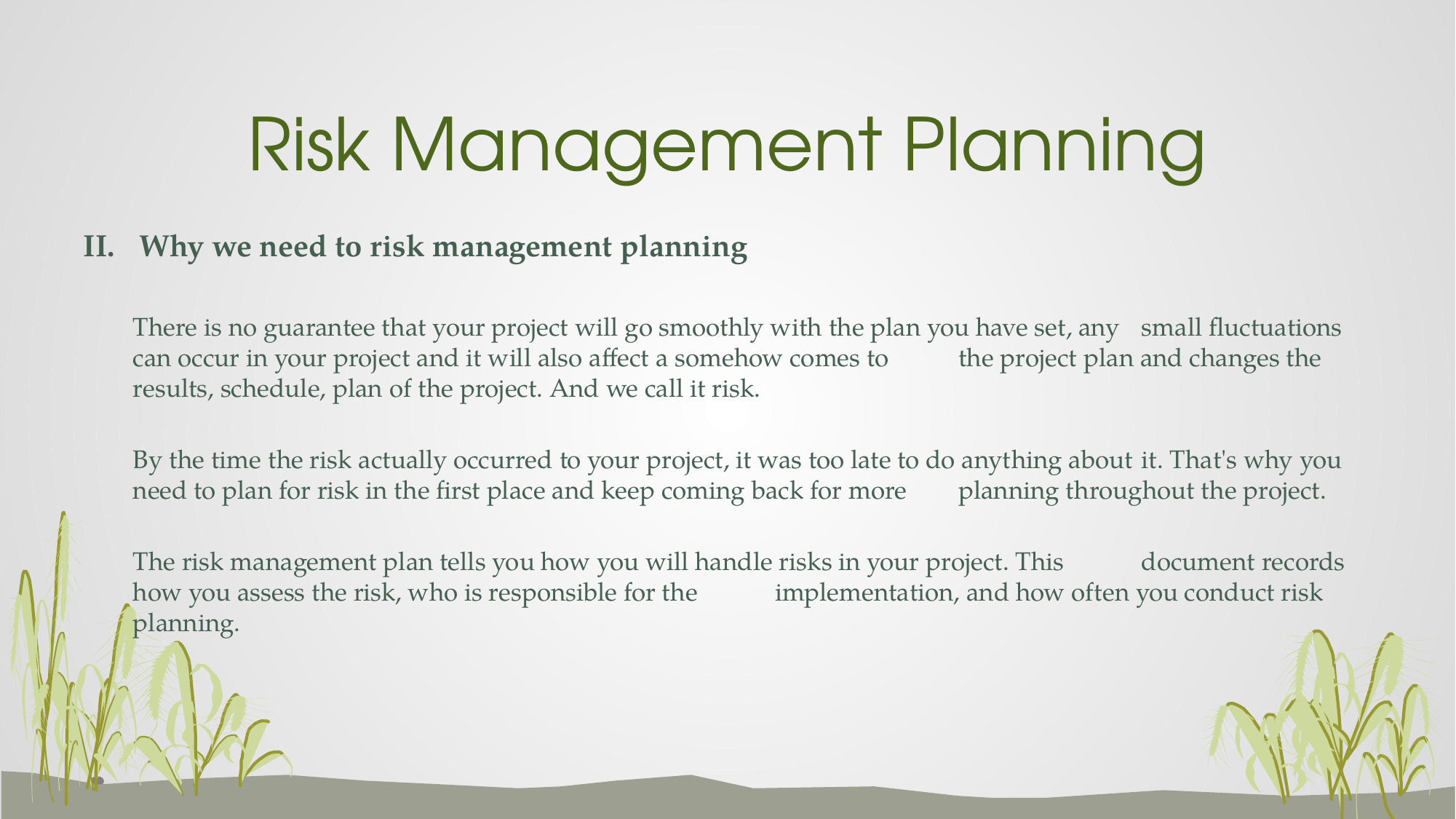

# Risk Management Planning
Why we need to risk management planning

	There is no guarantee that your project will go smoothly with the plan you have set, any 	small fluctuations can occur in your project and it will also affect a somehow comes to 	the project plan and changes the results, schedule, plan of the project. And we call it risk.

	By the time the risk actually occurred to your project, it was too late to do anything about 	it. That's why you need to plan for risk in the first place and keep coming back for more 	planning throughout the project.

	The risk management plan tells you how you will handle risks in your project. This 	document records how you assess the risk, who is responsible for the 	implementation, and how often you conduct risk 	planning.